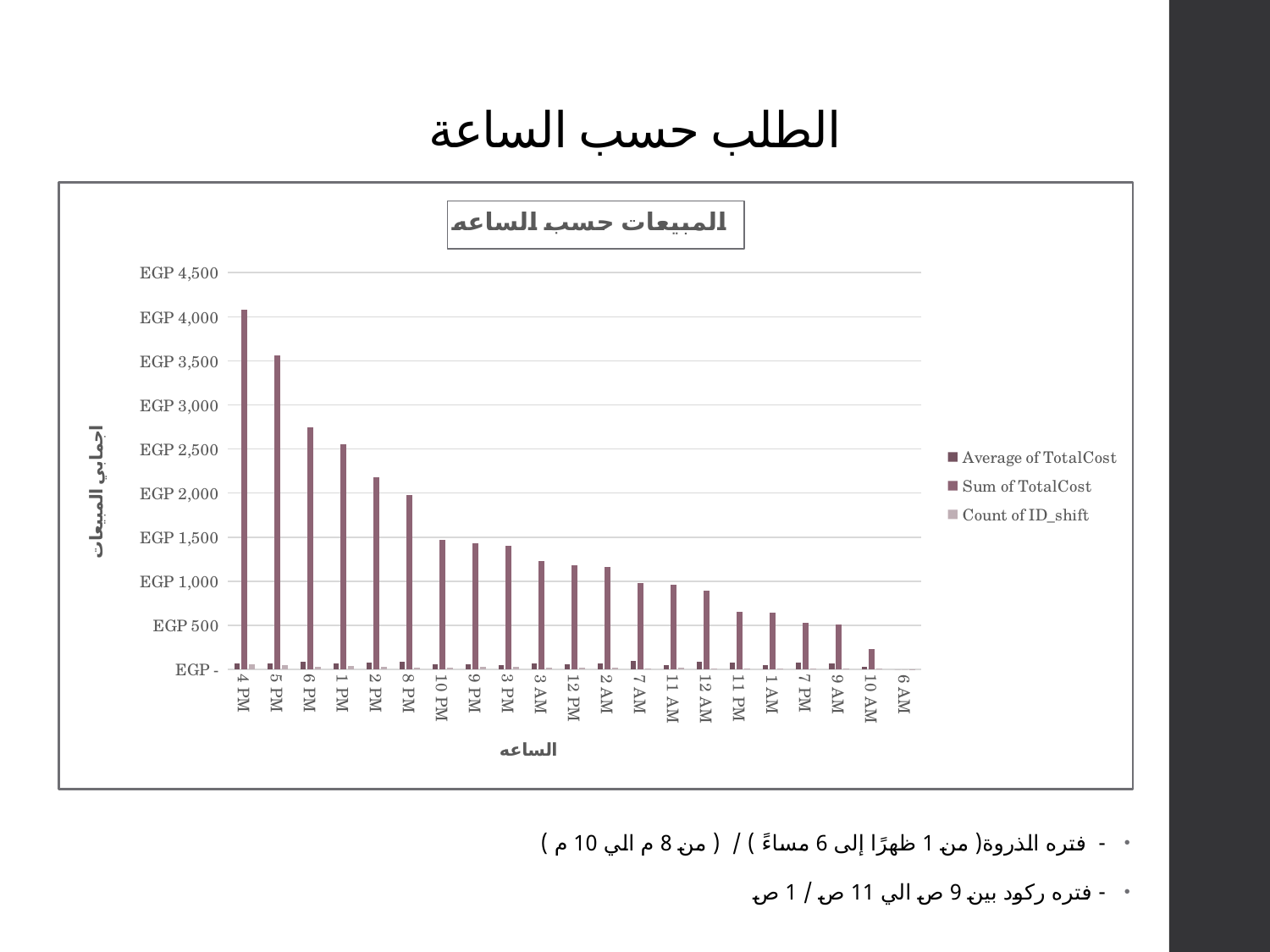

# الطلب حسب الساعة

### Chart: المبيعات حسب الساعه

| Category | Average of TotalCost | Sum of TotalCost | Count of ID_shift |
|---|---|---|---|
| 4 PM | 69.08474576271186 | 4076.0 | 59.0 |
| 5 PM | 69.90196078431373 | 3565.0 | 51.0 |
| 6 PM | 85.8125 | 2746.0 | 32.0 |
| 1 PM | 65.43589743589743 | 2552.0 | 39.0 |
| 2 PM | 72.8 | 2184.0 | 30.0 |
| 8 PM | 82.29166666666667 | 1975.0 | 24.0 |
| 10 PM | 61.041666666666664 | 1465.0 | 24.0 |
| 9 PM | 55.0 | 1430.0 | 26.0 |
| 3 PM | 50.107142857142854 | 1403.0 | 28.0 |
| 3 AM | 64.47368421052632 | 1225.0 | 19.0 |
| 12 PM | 59.25 | 1185.0 | 20.0 |
| 2 AM | 64.44444444444444 | 1160.0 | 18.0 |
| 7 AM | 97.5 | 975.0 | 10.0 |
| 11 AM | 45.523809523809526 | 956.0 | 21.0 |
| 12 AM | 89.5 | 895.0 | 10.0 |
| 11 PM | 81.25 | 650.0 | 8.0 |
| 1 AM | 49.61538461538461 | 645.0 | 13.0 |
| 7 PM | 75.0 | 525.0 | 7.0 |
| 9 AM | 63.5 | 508.0 | 8.0 |
| 10 AM | 32.857142857142854 | 230.0 | 7.0 |
| 6 AM | 0.0 | 0.0 | 1.0 |
-  فتره الذروة( من 1 ظهرًا إلى 6 مساءً ) /  ( من 8 م الي 10 م )
- فتره ركود بين 9 ص الي 11 ص / 1 ص